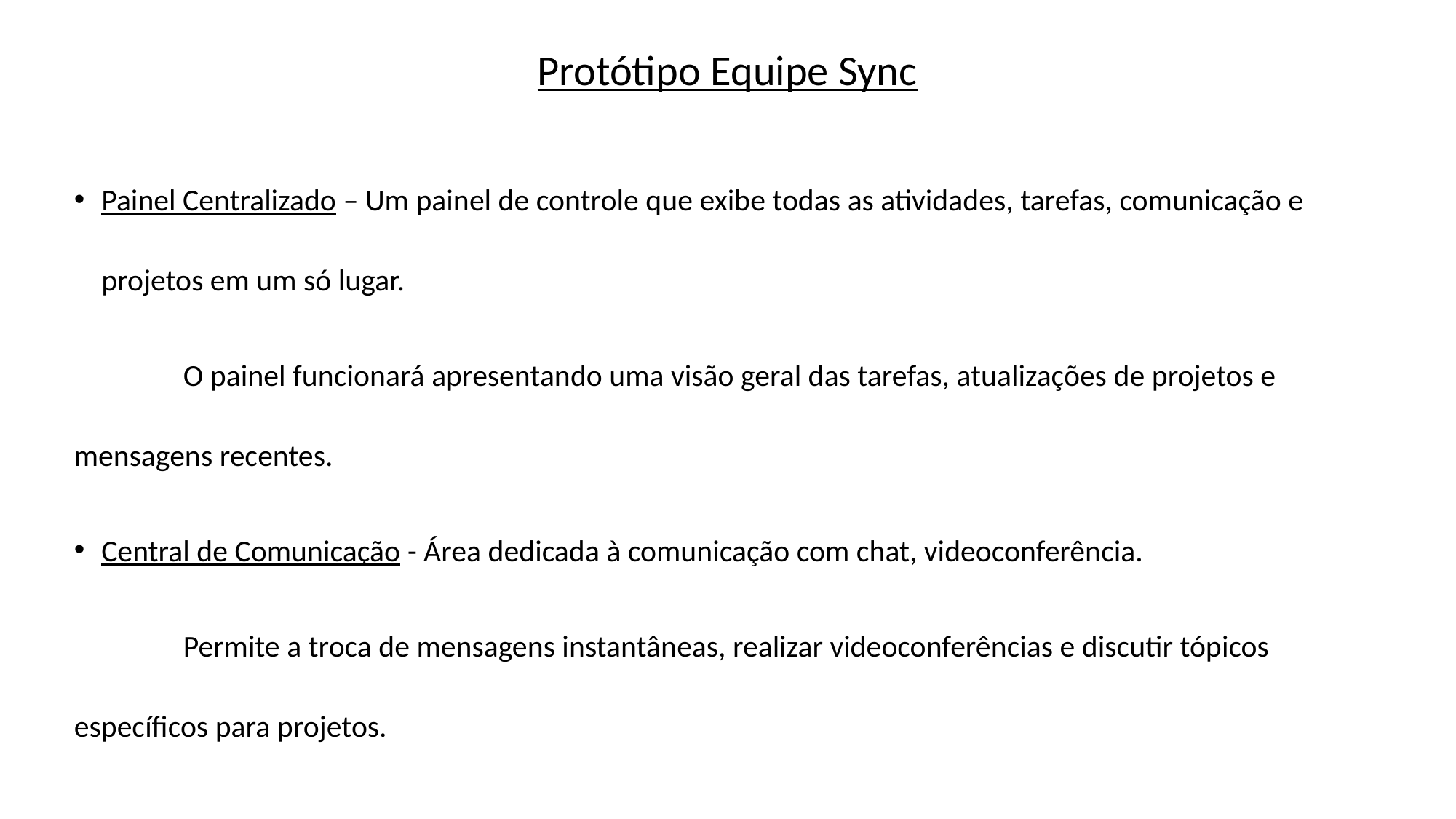

# Protótipo Equipe Sync
Painel Centralizado – Um painel de controle que exibe todas as atividades, tarefas, comunicação e projetos em um só lugar.
   	O painel funcionará apresentando uma visão geral das tarefas, atualizações de projetos e mensagens recentes.
Central de Comunicação - Área dedicada à comunicação com chat, videoconferência.
	Permite a troca de mensagens instantâneas, realizar videoconferências e discutir tópicos específicos para projetos.